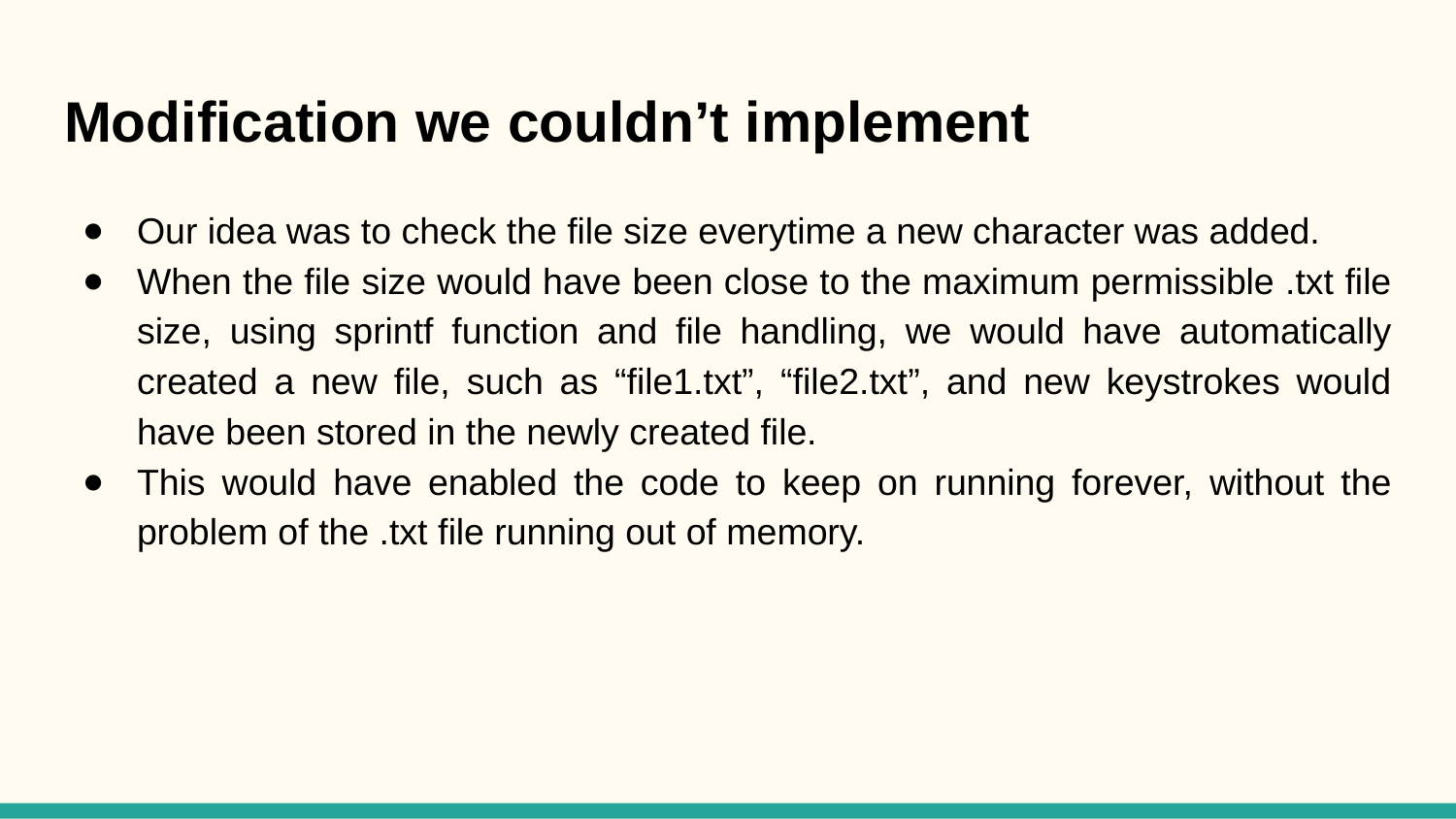

# Modification we couldn’t implement
Our idea was to check the file size everytime a new character was added.
When the file size would have been close to the maximum permissible .txt file size, using sprintf function and file handling, we would have automatically created a new file, such as “file1.txt”, “file2.txt”, and new keystrokes would have been stored in the newly created file.
This would have enabled the code to keep on running forever, without the problem of the .txt file running out of memory.